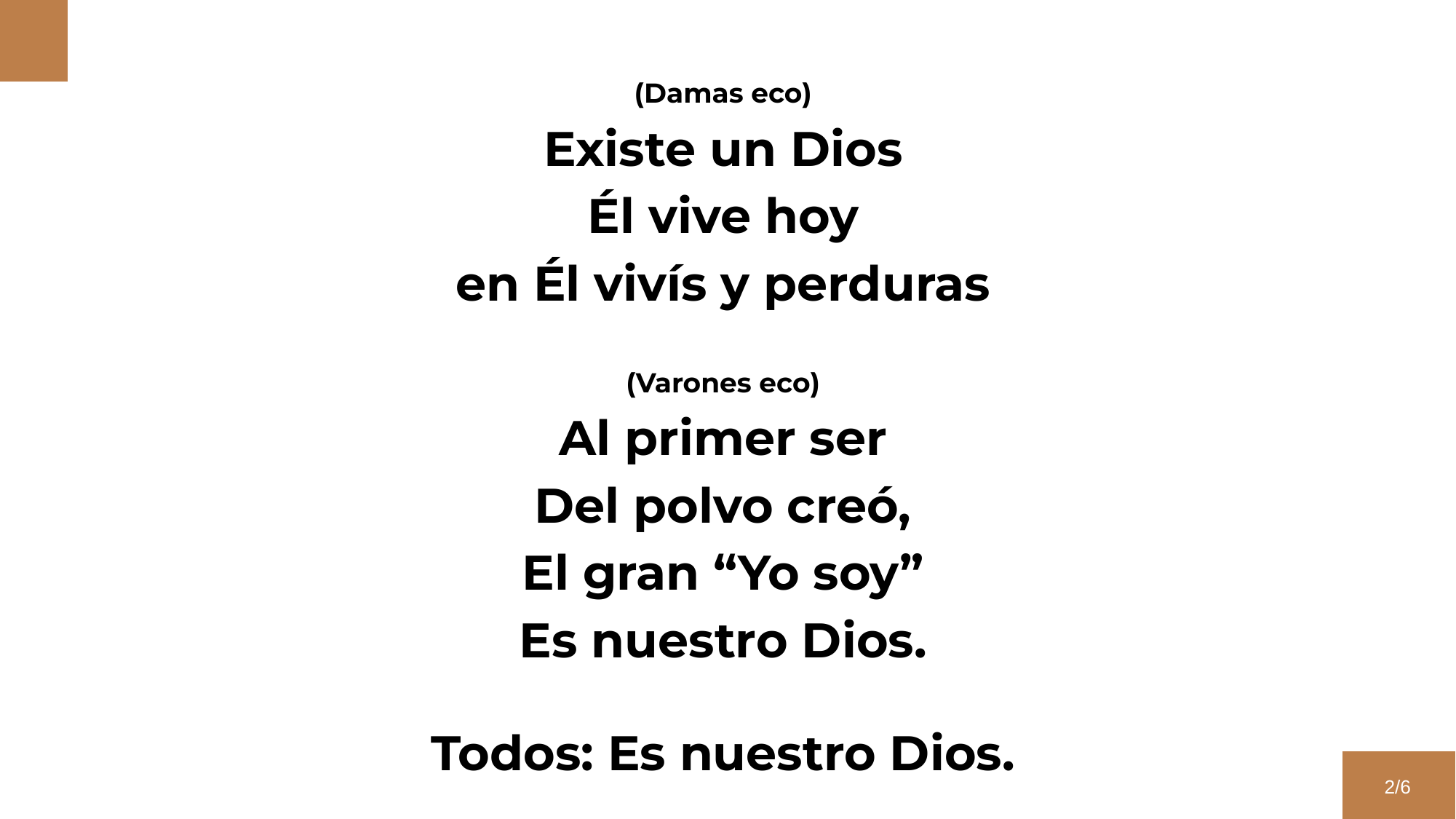

(Damas eco)
Existe un Dios
Él vive hoy
en Él vivís y perduras

(Varones eco)
Al primer ser
Del polvo creó,
El gran “Yo soy”
Es nuestro Dios.

Todos: Es nuestro Dios.

2/6